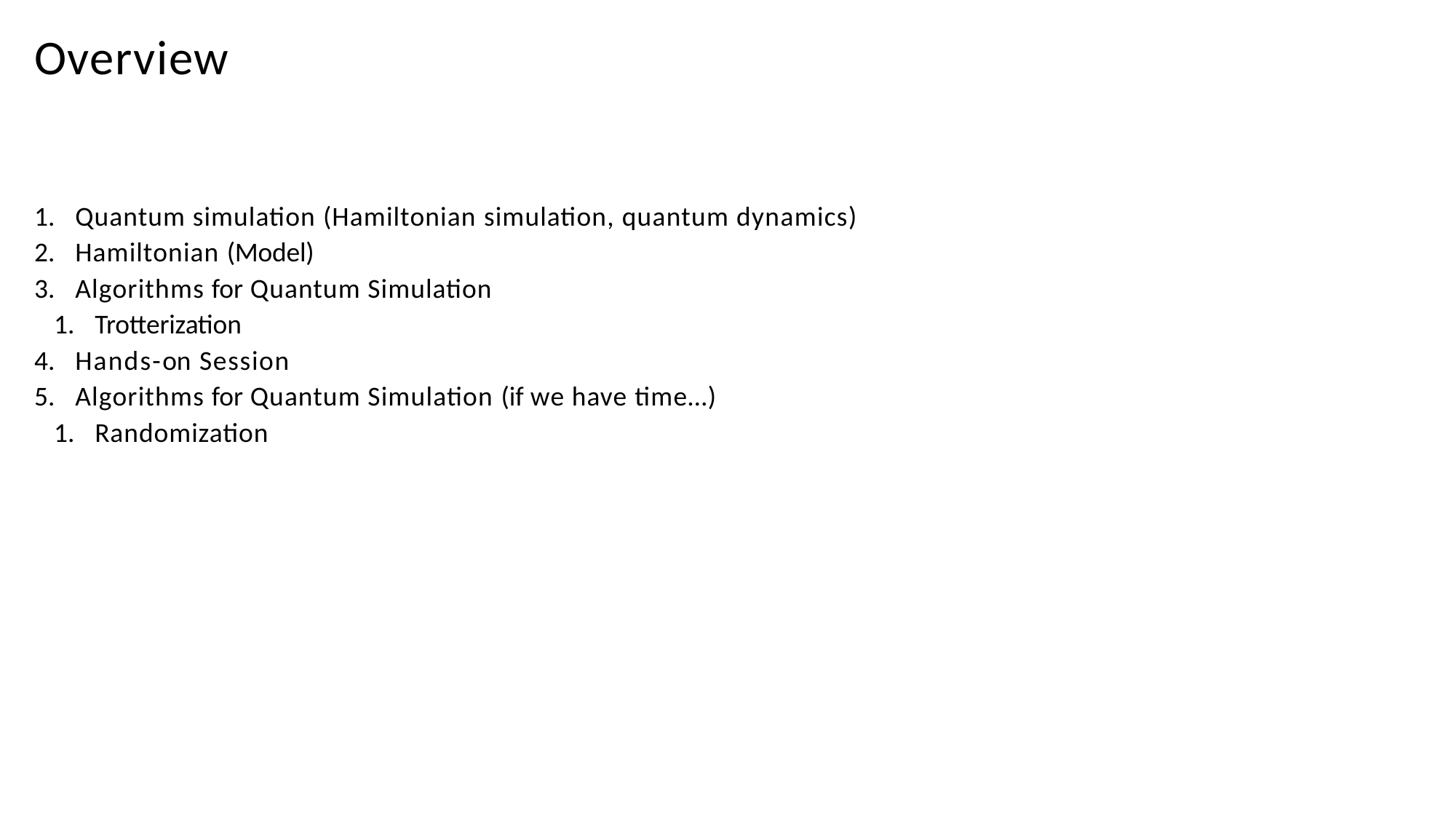

# Overview
Quantum simulation (Hamiltonian simulation, quantum dynamics)
Hamiltonian (Model)
Algorithms for Quantum Simulation
Trotterization
Hands-on Session
Algorithms for Quantum Simulation (if we have time…)
Randomization